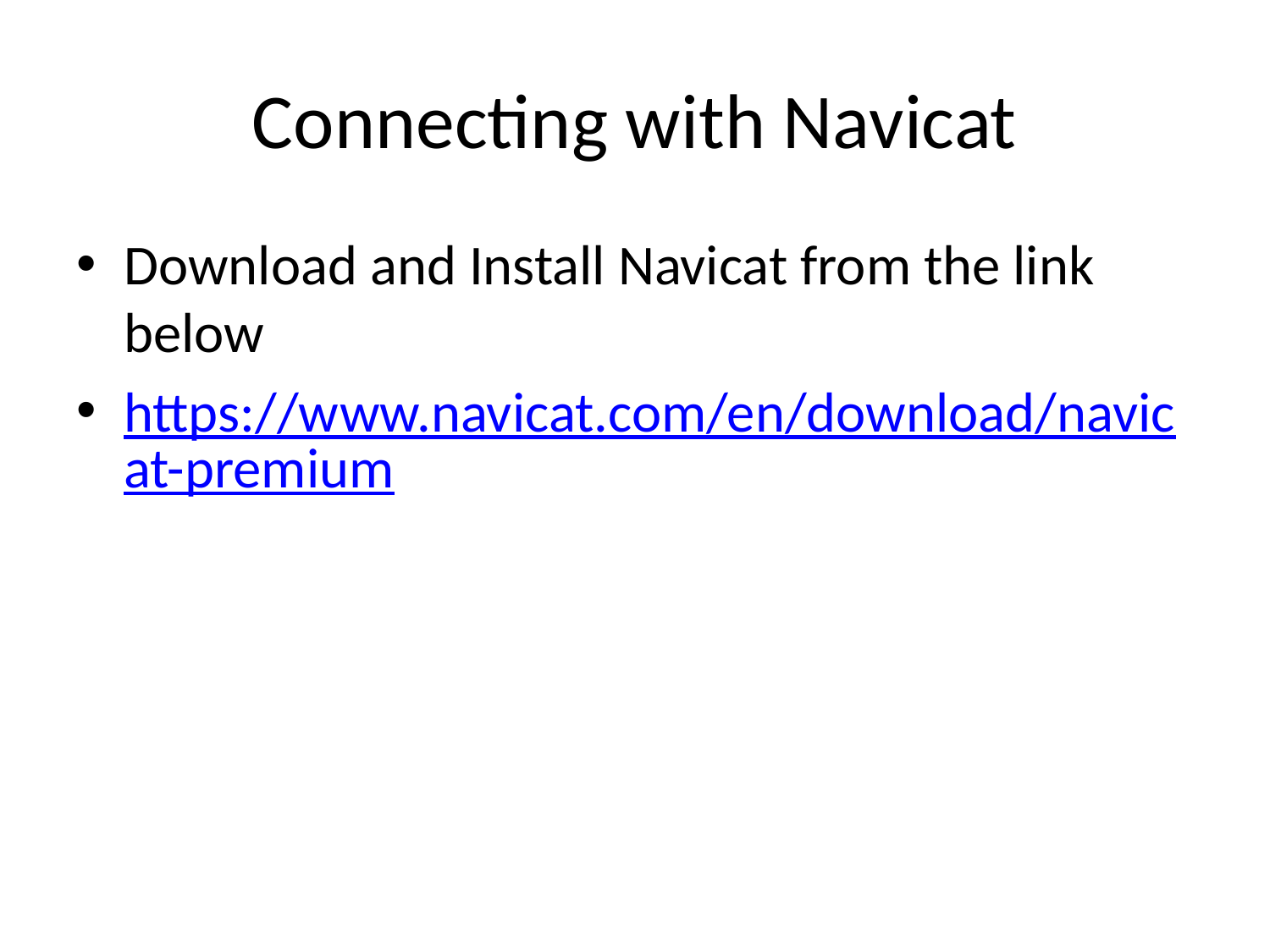

# Connecting with Navicat
Download and Install Navicat from the link below
https://www.navicat.com/en/download/navicat-premium